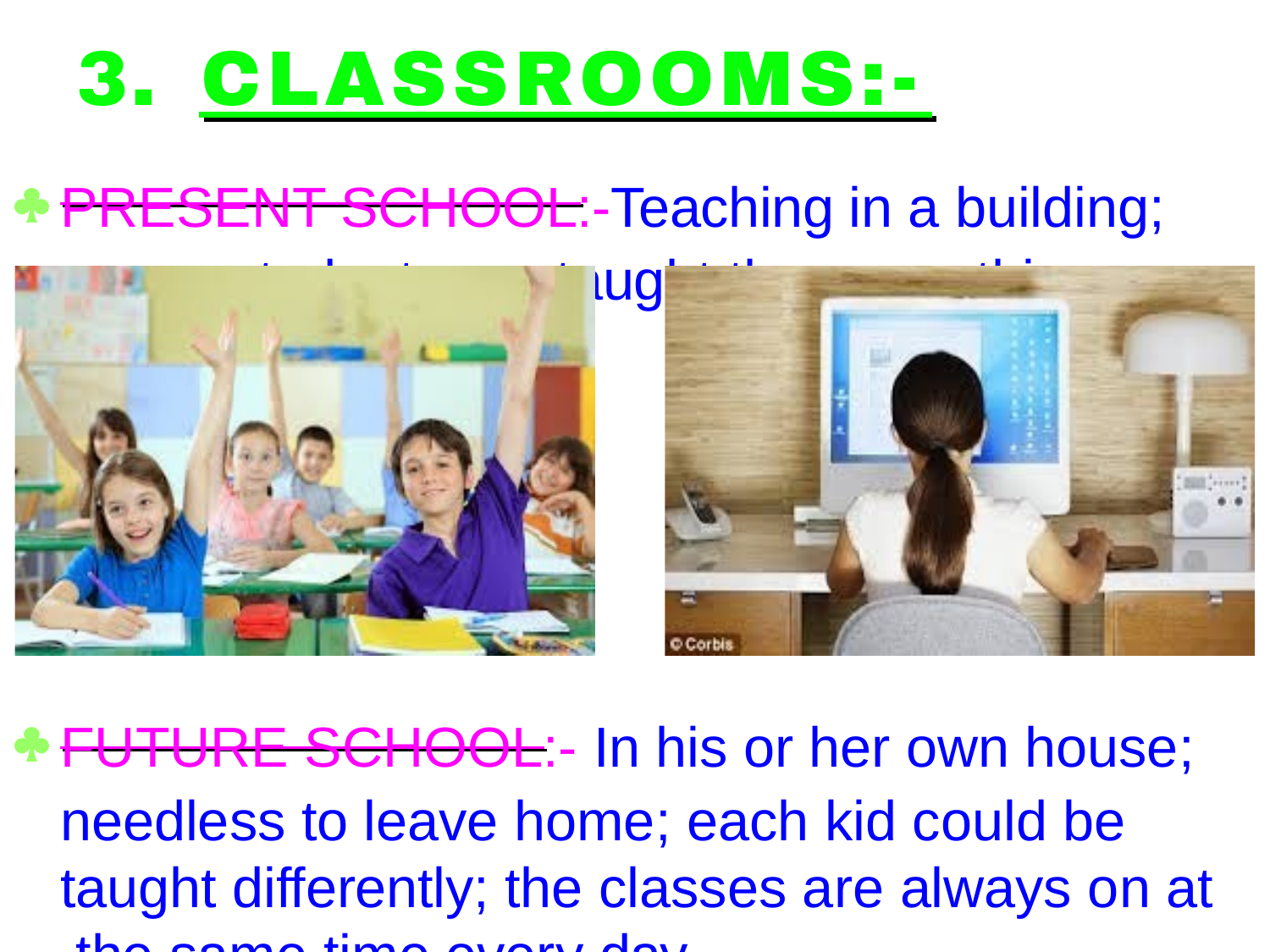

# 3.	CLASSROOMS:-

♣	PRESENT SCHOOL:-Teaching in a building;  many students are taught the same thing

togtogeeththerer..
♣	FUTURE SCHOOL:- In his or her own house;  needless to leave home; each kid could be  taught differently; the classes are always on at  the same time every day.